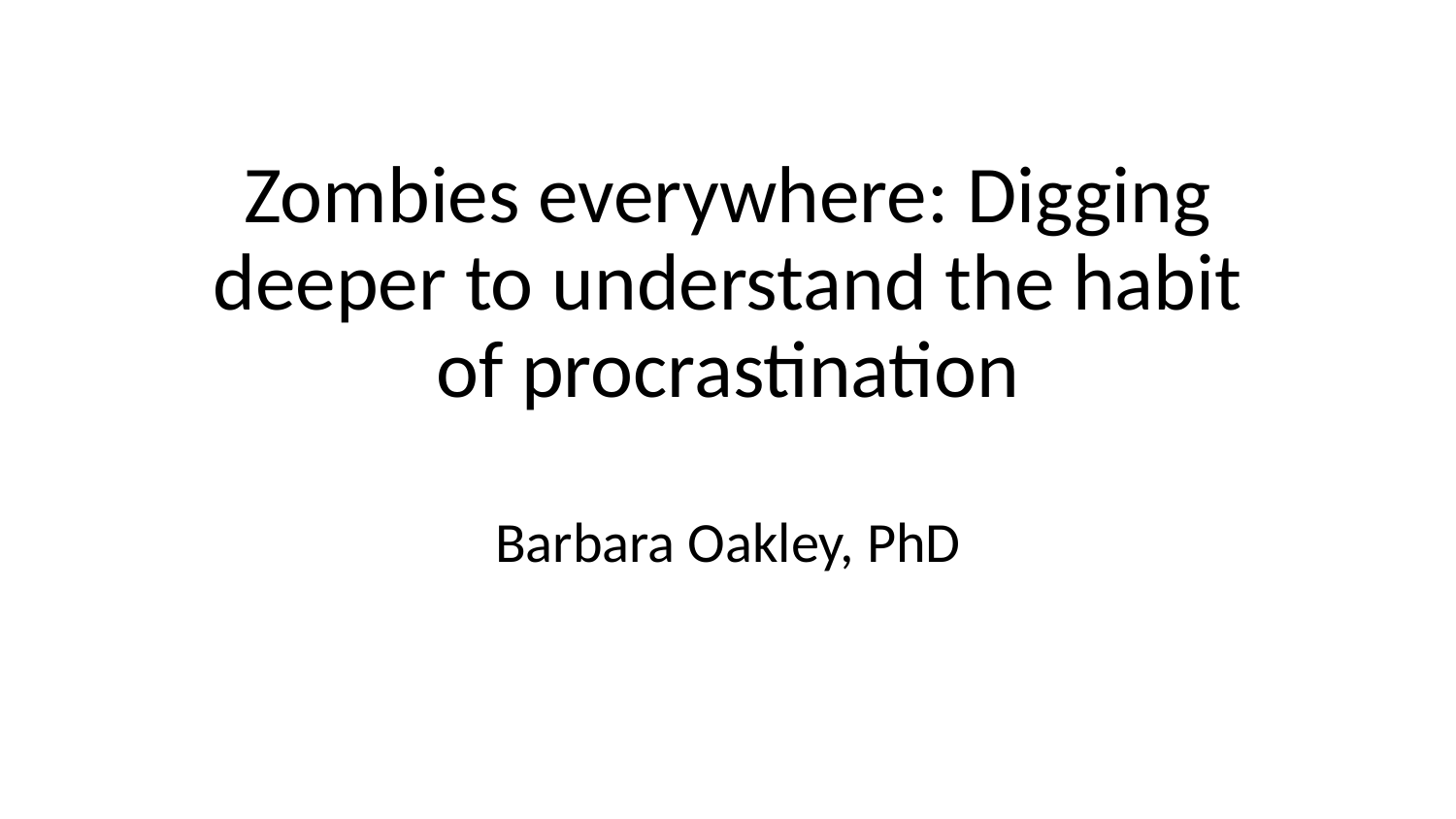

# Zombies everywhere: Digging deeper to understand the habit of procrastination
Barbara Oakley, PhD